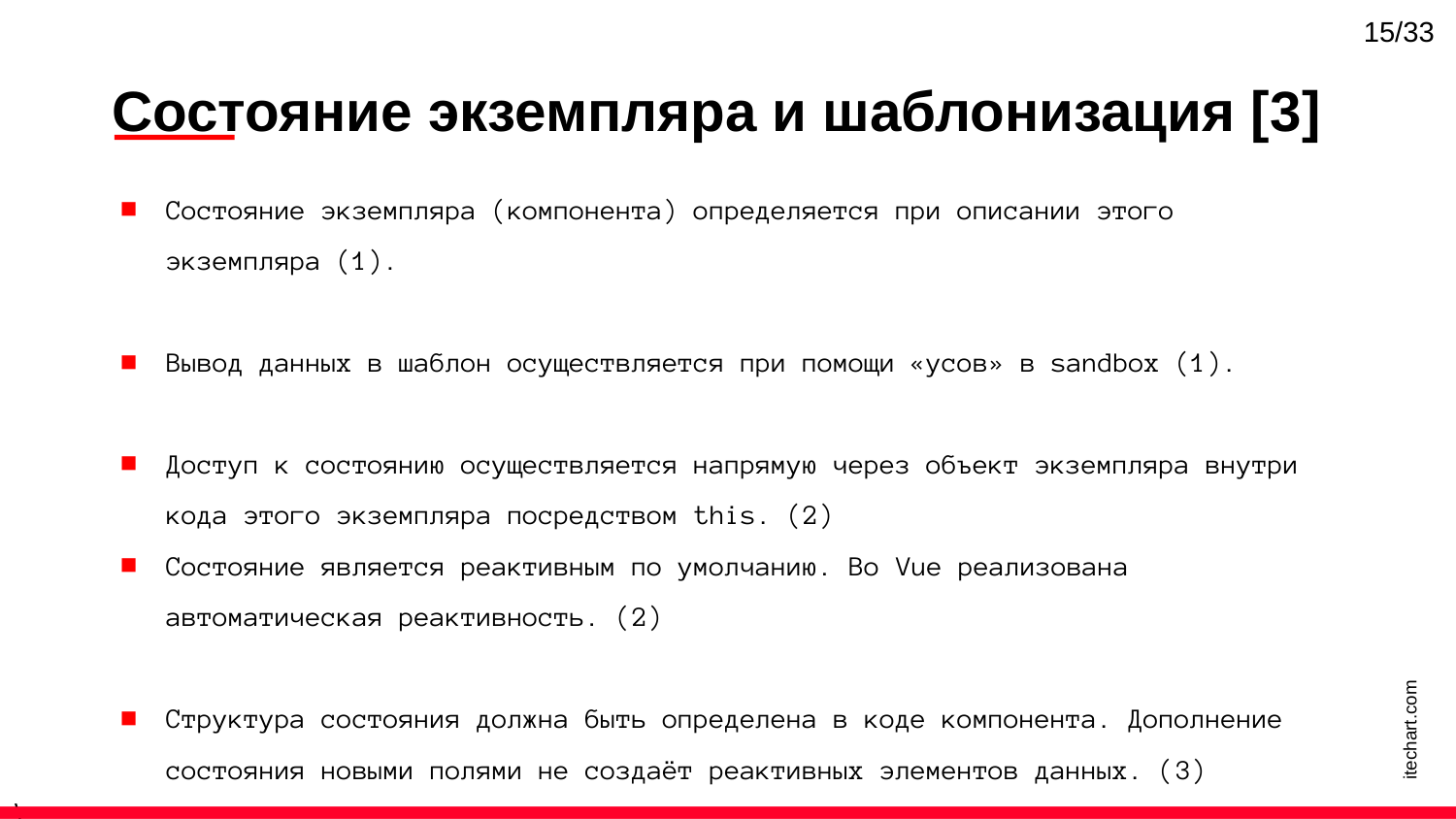

15/33
Состояние экземпляра и шаблонизация [3]

Состояние экземпляра (компонента) определяется при описании этого экземпляра (1).

Вывод данных в шаблон осуществляется при помощи «усов» в sandbox (1).

Доступ к состоянию осуществляется напрямую через объект экземпляра внутри кода этого экземпляра посредством this. (2)
Состояние является реактивным по умолчанию. Во Vue реализована автоматическая реактивность. (2)

Структура состояния должна быть определена в коде компонента. Дополнение состояния новыми полями не создаёт реактивных элементов данных. (3)

itechart.com